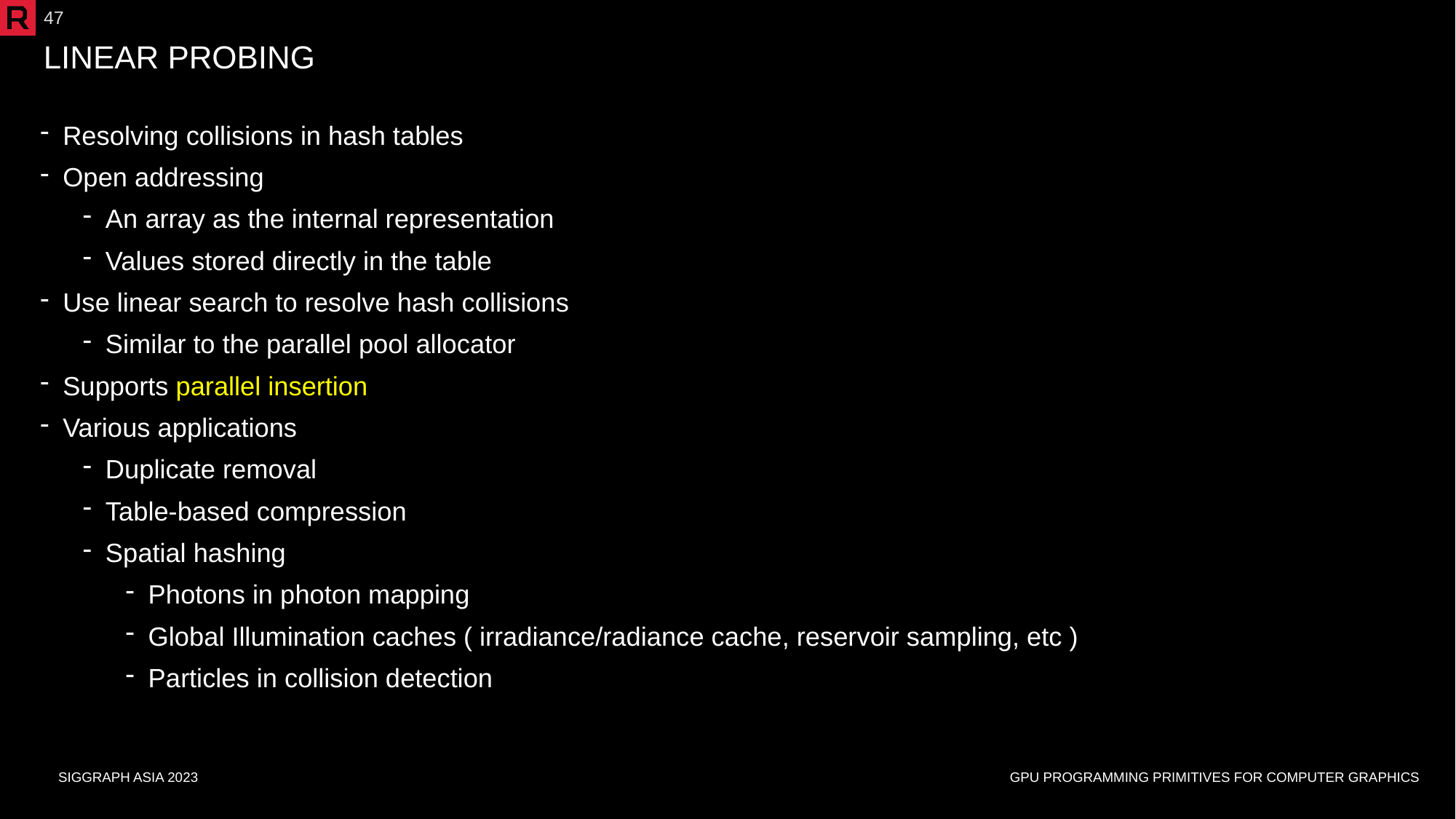

47
# Linear Probing
Resolving collisions in hash tables
Open addressing
An array as the internal representation
Values stored directly in the table
Use linear search to resolve hash collisions
Similar to the parallel pool allocator
Supports parallel insertion
Various applications
Duplicate removal
Table-based compression
Spatial hashing
Photons in photon mapping
Global Illumination caches ( irradiance/radiance cache, reservoir sampling, etc )
Particles in collision detection